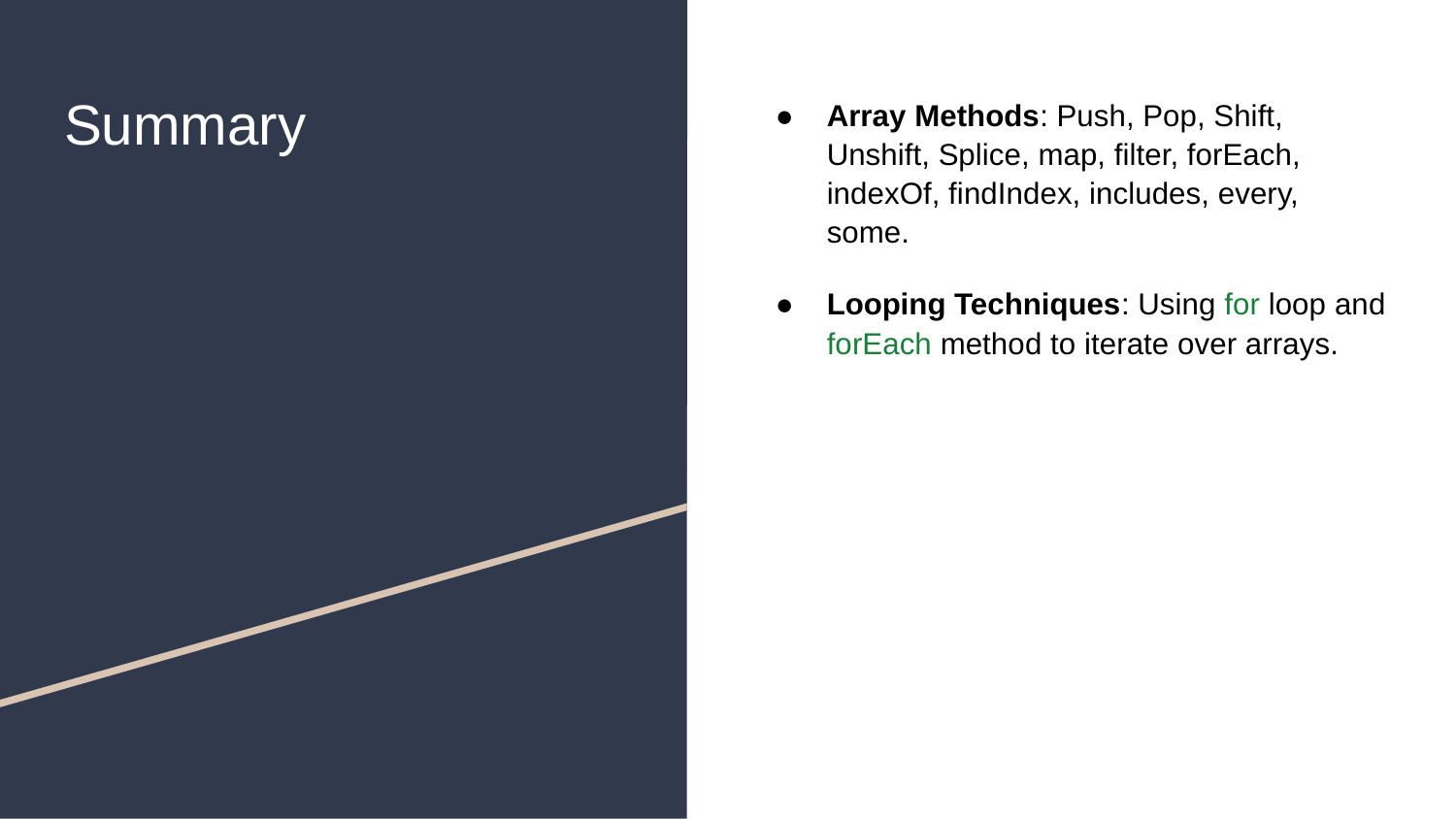

# Summary
Array Methods: Push, Pop, Shift, Unshift, Splice, map, filter, forEach, indexOf, findIndex, includes, every, some.
Looping Techniques: Using for loop and forEach method to iterate over arrays.